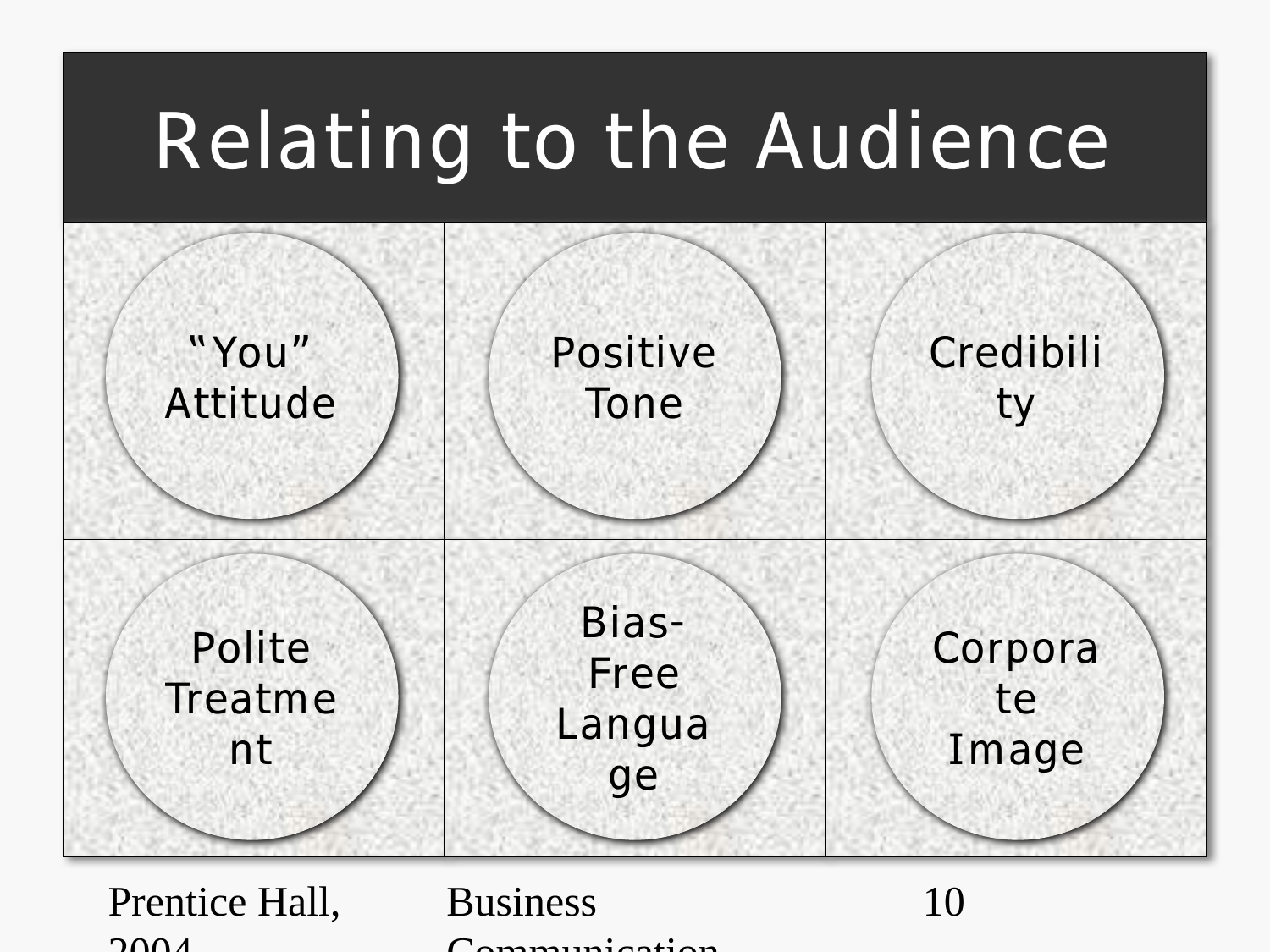

Relating to the Audience

“You”
Attitude
Positive
Tone
Credibility
Polite
Treatment
Bias-Free
Language
Corporate
Image
Prentice Hall, 2004
Business Communication Essentials
10